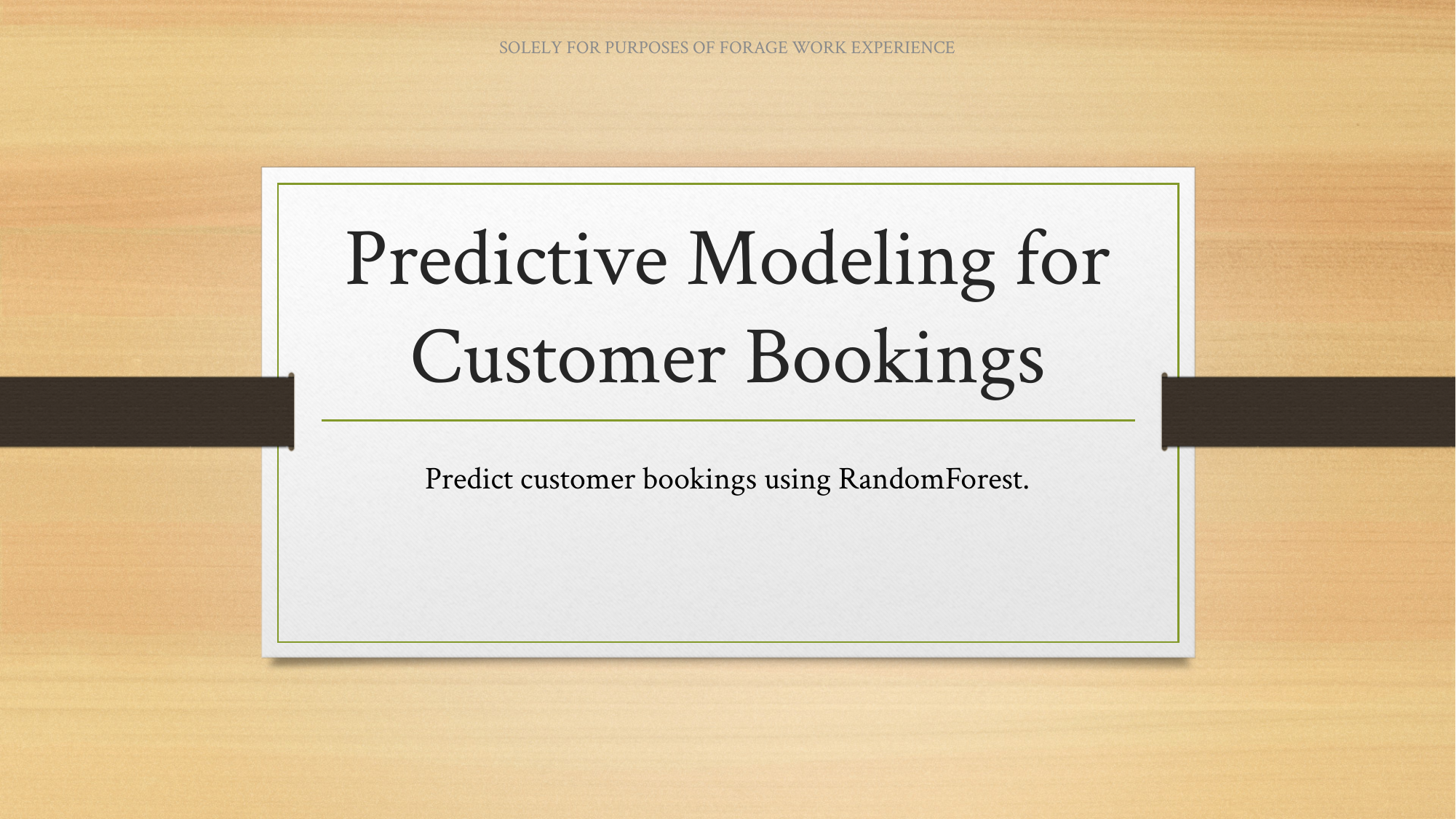

# Predictive Modeling for Customer Bookings
Predict customer bookings using RandomForest.